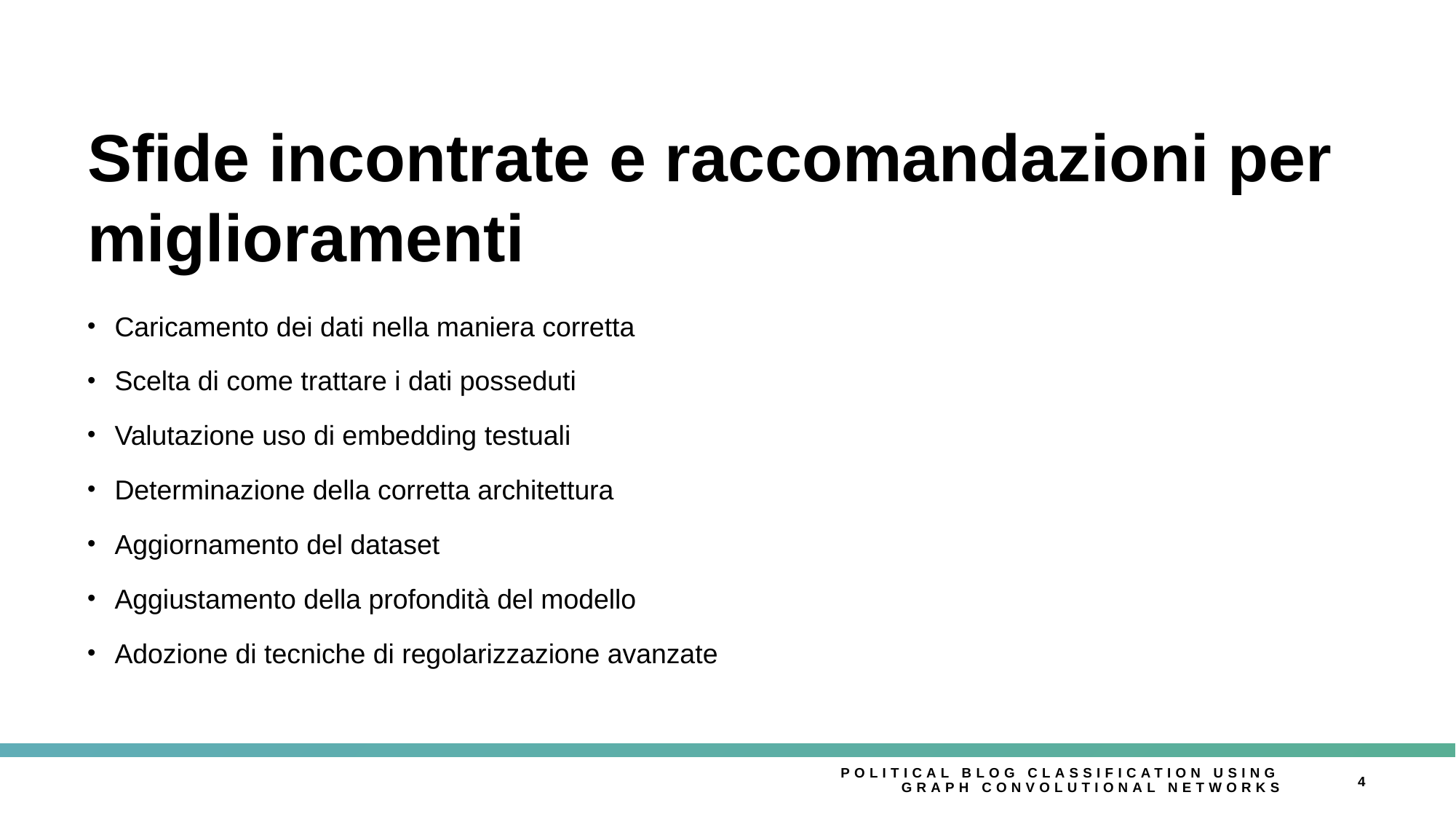

# Sfide incontrate e raccomandazioni per miglioramenti
Caricamento dei dati nella maniera corretta
Scelta di come trattare i dati posseduti
Valutazione uso di embedding testuali
Determinazione della corretta architettura
Aggiornamento del dataset
Aggiustamento della profondità del modello
Adozione di tecniche di regolarizzazione avanzate

Political Blog Classification using Graph Convolutional Networks
4